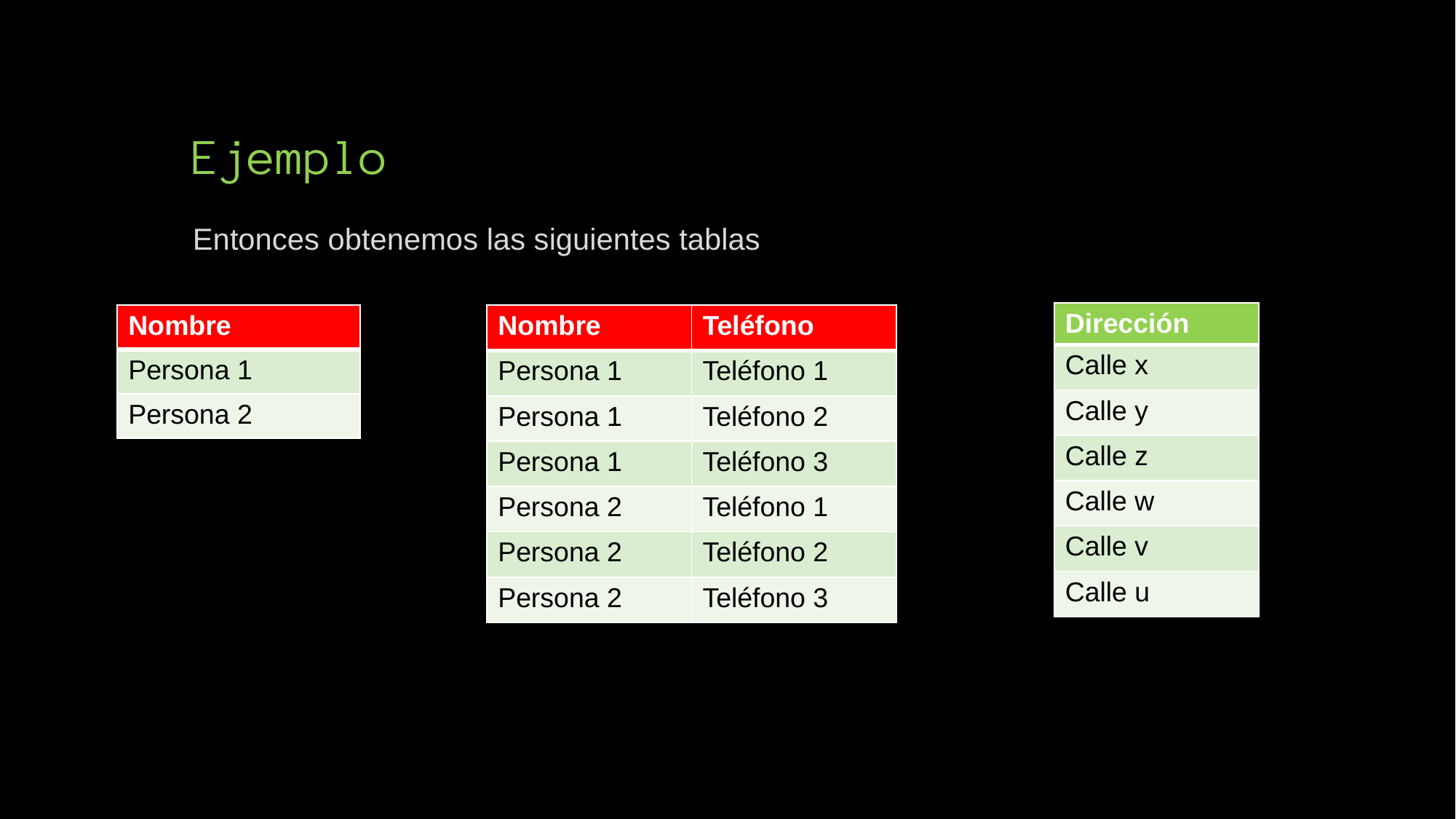

# Ejemplo
Entonces obtenemos las siguientes tablas
| Dirección |
| --- |
| Calle x |
| Calle y |
| Calle z |
| Calle w |
| Calle v |
| Calle u |
| Nombre |
| --- |
| Persona 1 |
| Persona 2 |
| Nombre | Teléfono |
| --- | --- |
| Persona 1 | Teléfono 1 |
| Persona 1 | Teléfono 2 |
| Persona 1 | Teléfono 3 |
| Persona 2 | Teléfono 1 |
| Persona 2 | Teléfono 2 |
| Persona 2 | Teléfono 3 |